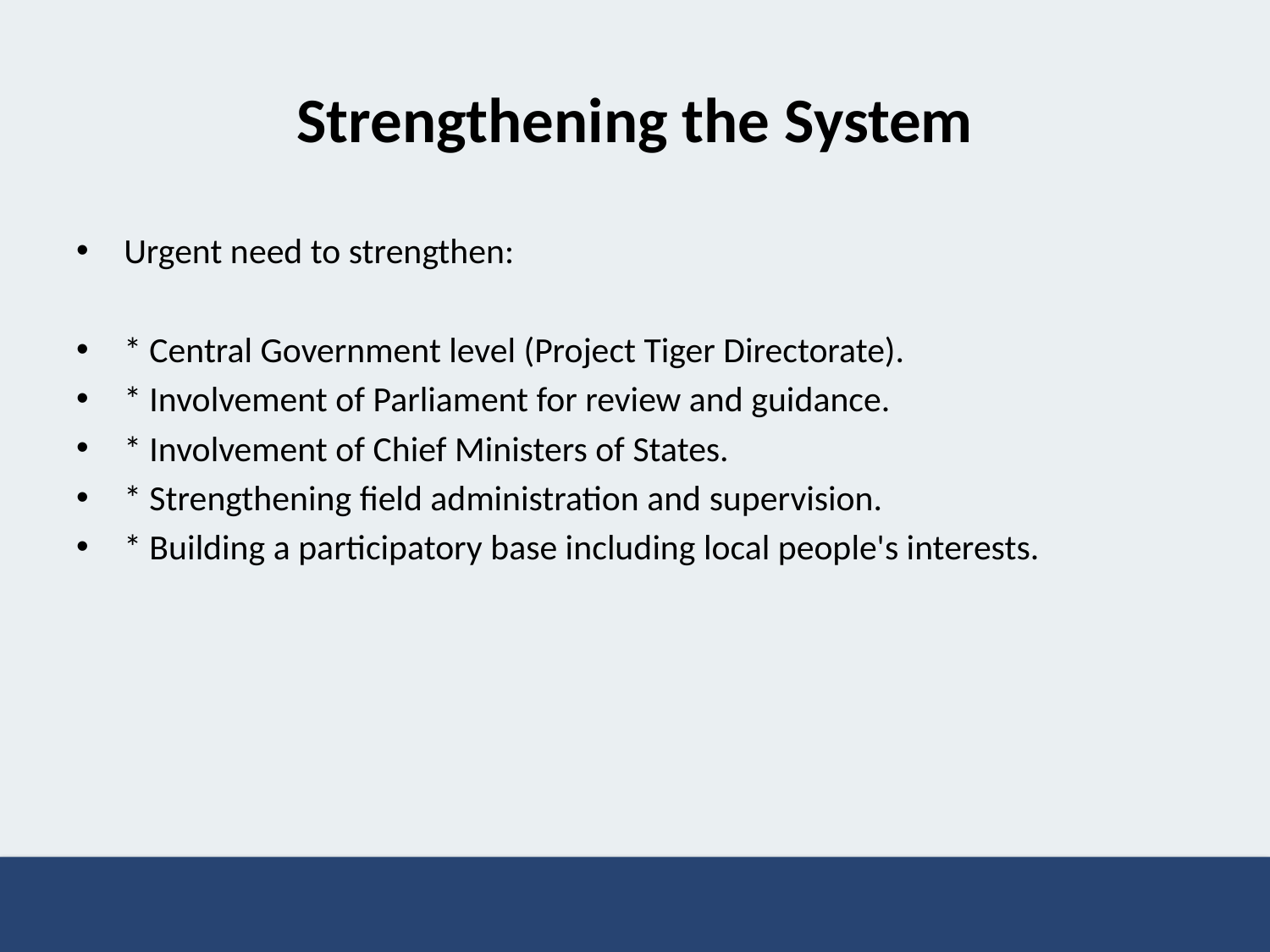

# Strengthening the System
Urgent need to strengthen:

* Central Government level (Project Tiger Directorate).
* Involvement of Parliament for review and guidance.
* Involvement of Chief Ministers of States.
* Strengthening field administration and supervision.
* Building a participatory base including local people's interests.